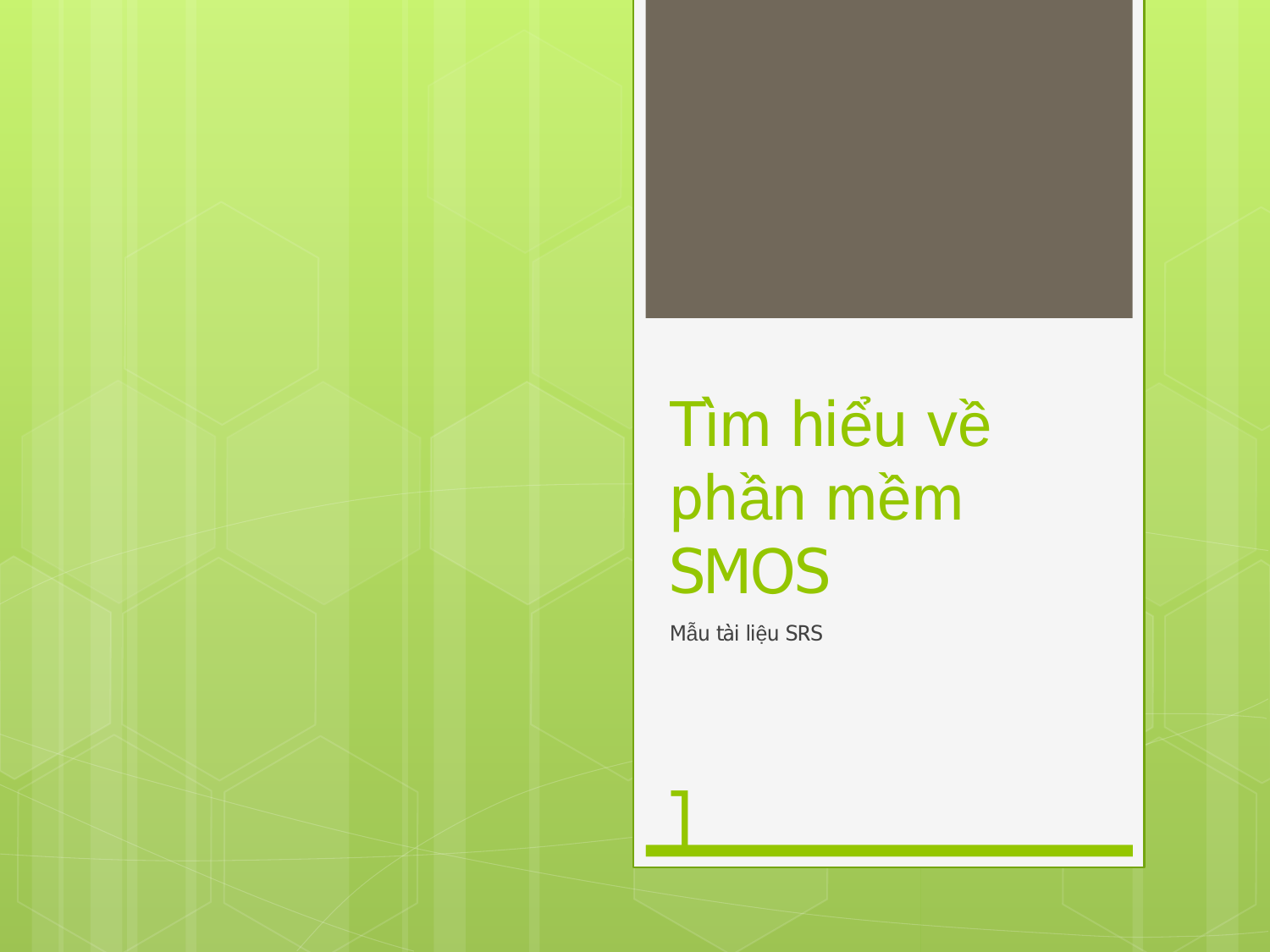

# Tìm hiểu về phần mềm SMOS
Mẫu tài liệu SRS
1